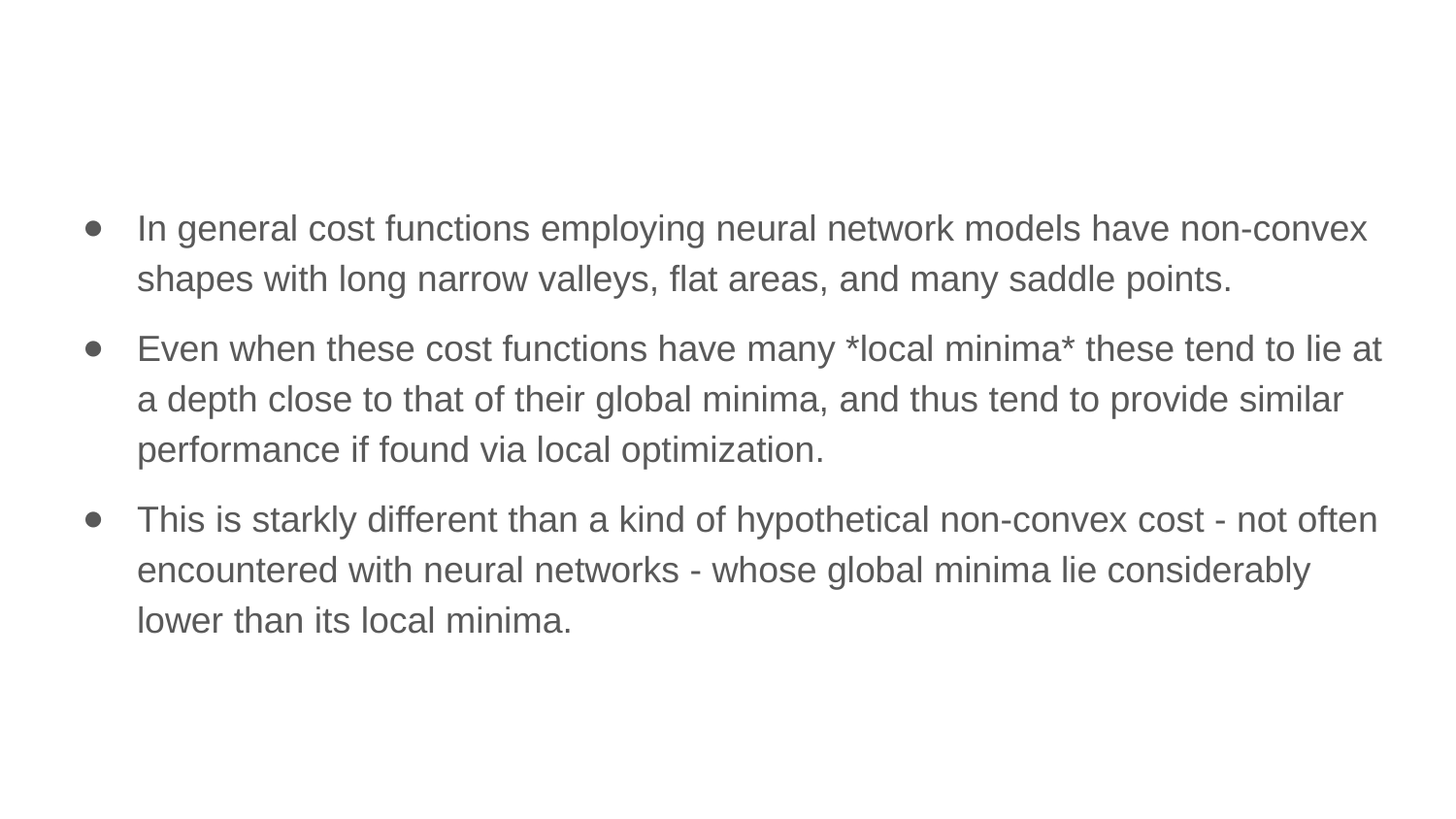

In general cost functions employing neural network models have non-convex shapes with long narrow valleys, flat areas, and many saddle points.
Even when these cost functions have many *local minima* these tend to lie at a depth close to that of their global minima, and thus tend to provide similar performance if found via local optimization.
This is starkly different than a kind of hypothetical non-convex cost - not often encountered with neural networks - whose global minima lie considerably lower than its local minima.